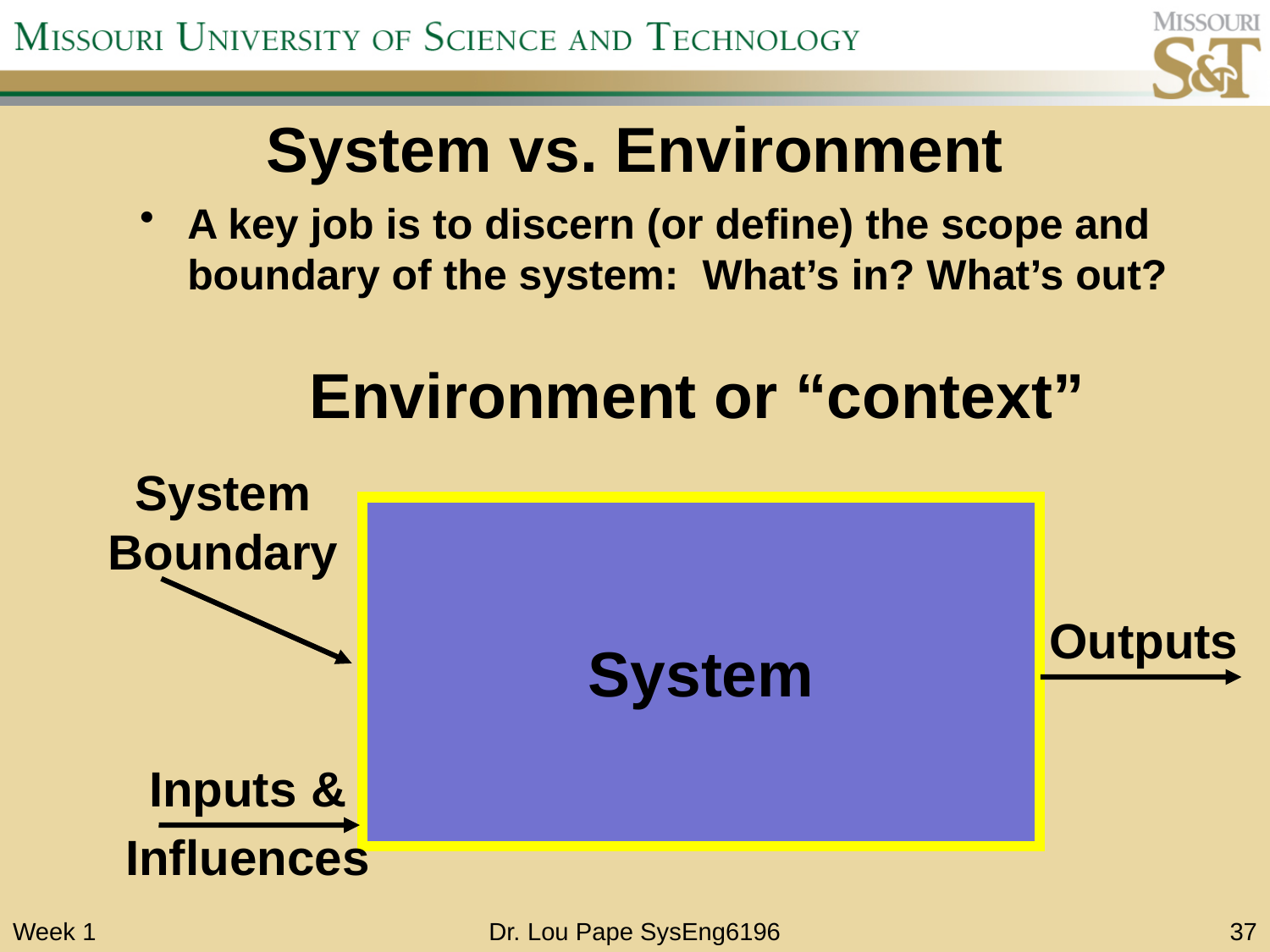

# System vs. Environment
A key job is to discern (or define) the scope and boundary of the system:  What’s in? What’s out?
Environment or “context”
System
Boundary
System

Outputs

Inputs &
Influences

Week 1
Dr. Lou Pape SysEng6196
37